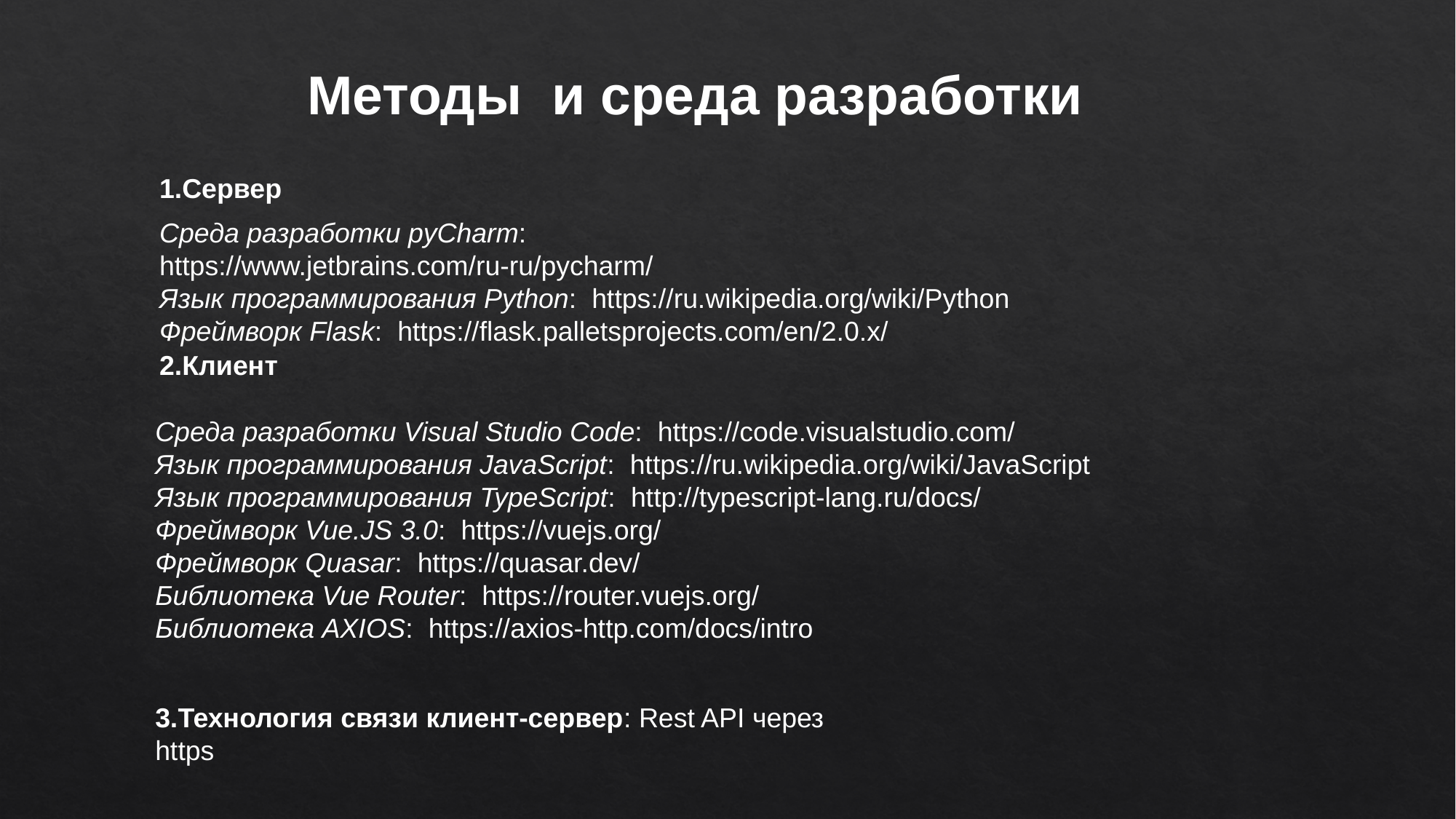

Методы  и среда разработки
1.Сервер
Среда разработки pyCharm:  https://www.jetbrains.com/ru-ru/pycharm/
Язык программирования Python:  https://ru.wikipedia.org/wiki/Python
Фреймворк Flask:  https://flask.palletsprojects.com/en/2.0.x/
2.Клиент
Среда разработки Visual Studio Code:  https://code.visualstudio.com/
Язык программирования JavaScript:  https://ru.wikipedia.org/wiki/JavaScript
Язык программирования TypeScript:  http://typescript-lang.ru/docs/
Фреймворк Vue.JS 3.0:  https://vuejs.org/
Фреймворк Quasar:  https://quasar.dev/
Библиотека Vue Router:  https://router.vuejs.org/
Библиотека AXIOS:  https://axios-http.com/docs/intro
3.Технология связи клиент-сервер: Rest API через https